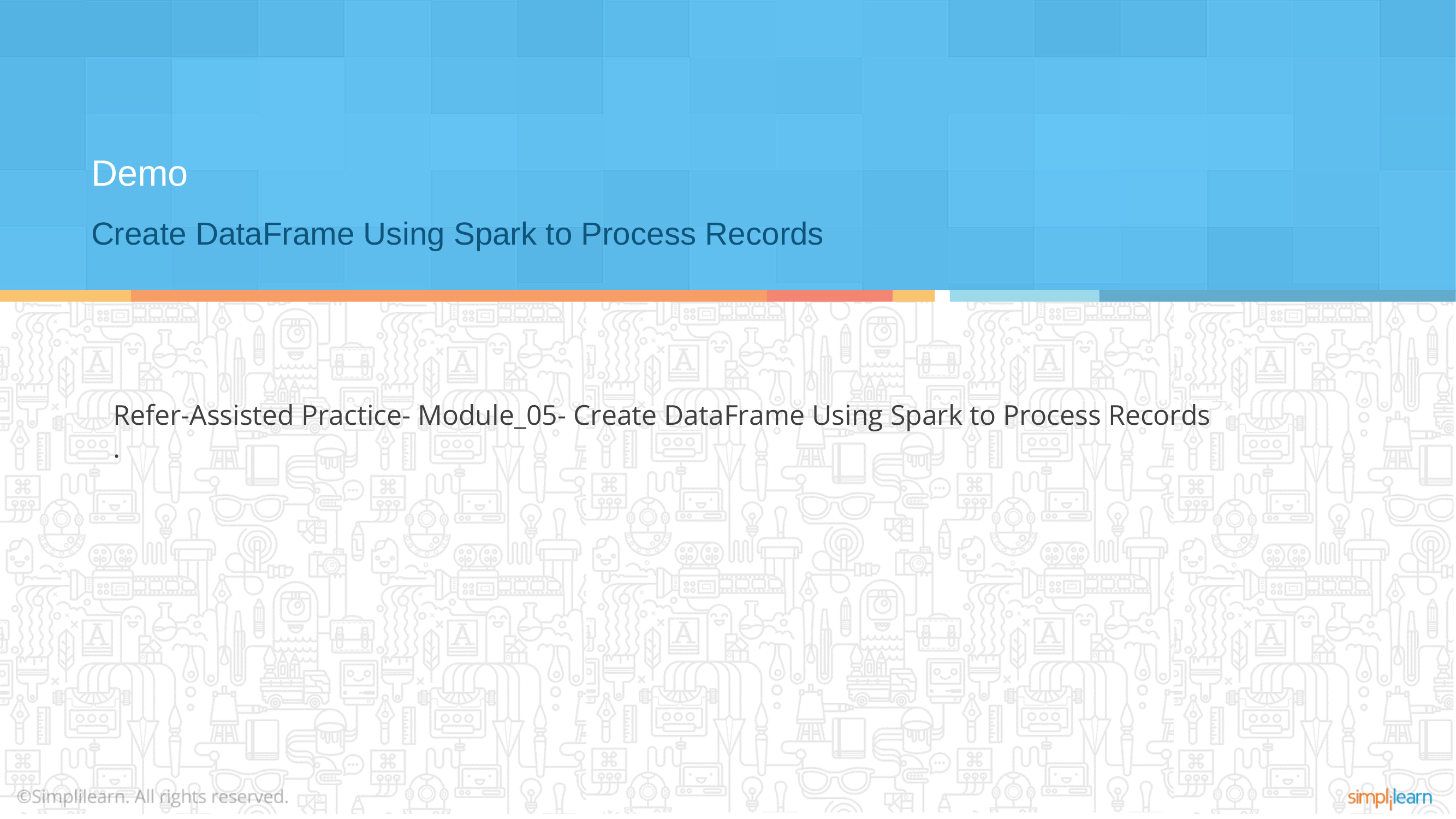

Demo
Create DataFrame Using Spark to Process Records
Refer-Assisted Practice- Module_05- Create DataFrame Using Spark to Process Records
.